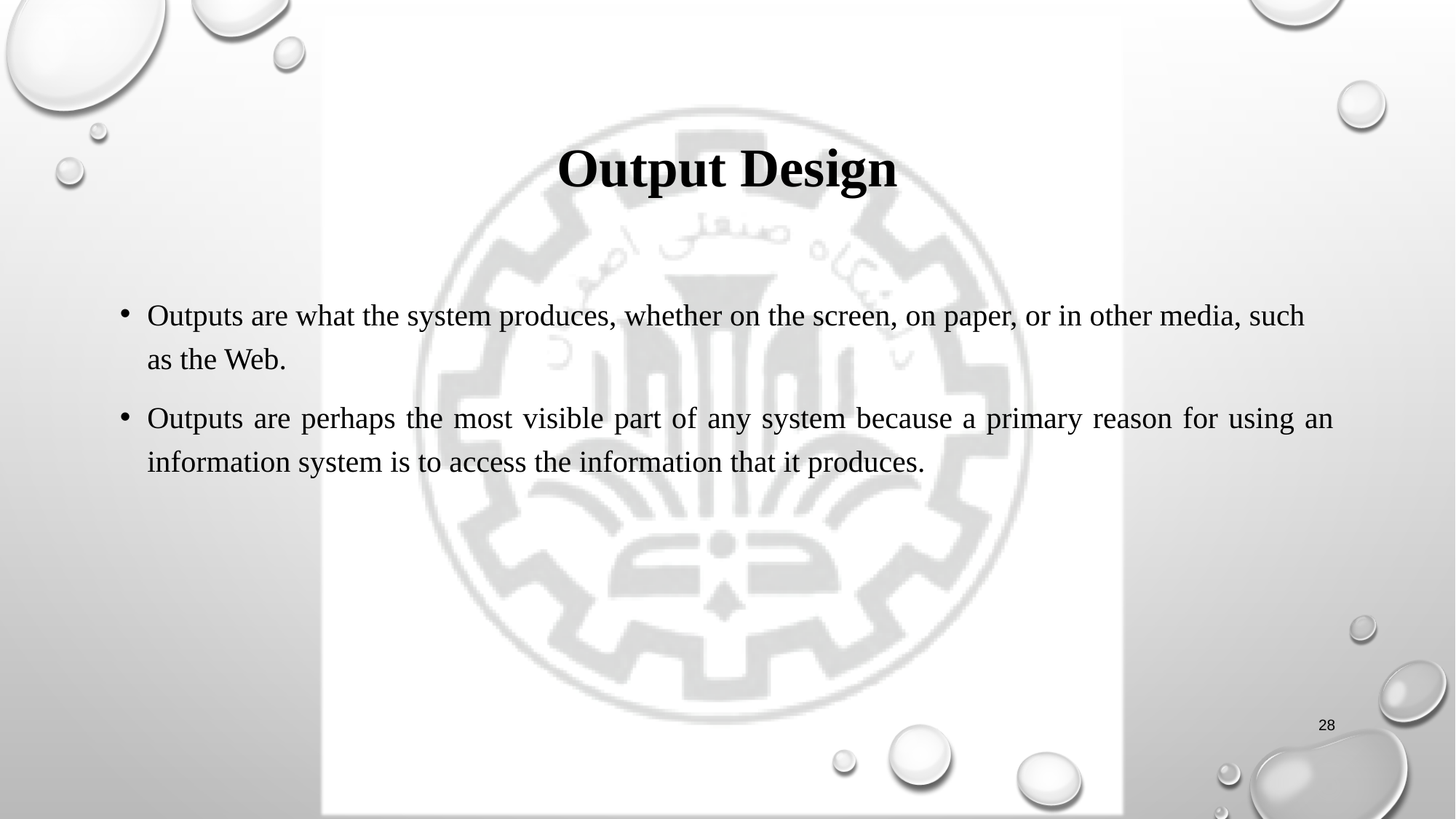

# Output Design
Outputs are what the system produces, whether on the screen, on paper, or in other media, such as the Web.
Outputs are perhaps the most visible part of any system because a primary reason for using an information system is to access the information that it produces.
28